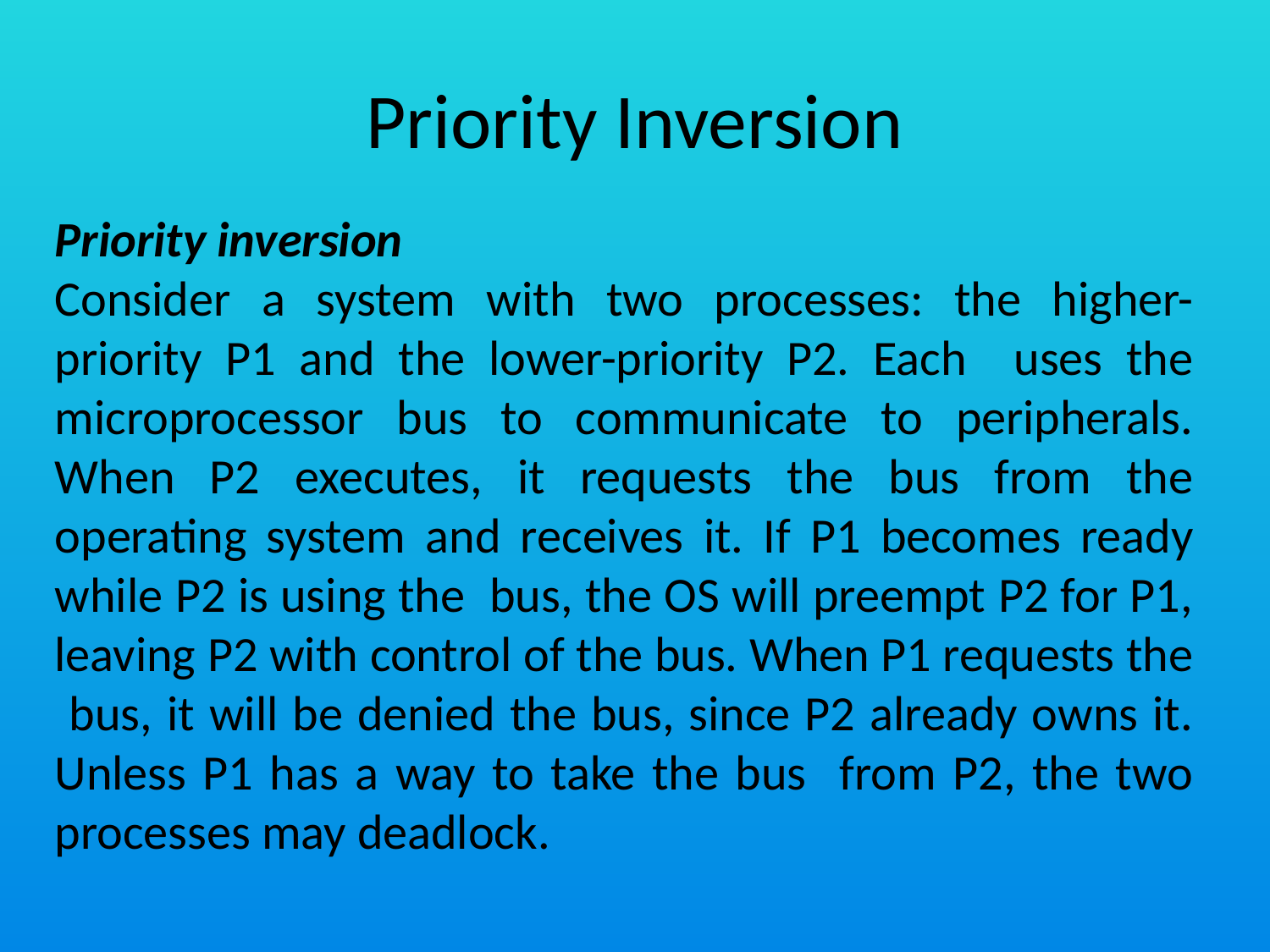

# Priority Inversion
Priority inversion
Consider a system with two processes: the higher-priority P1 and the lower-priority P2. Each  uses the microprocessor bus to communicate to peripherals. When P2 executes, it requests the bus from the operating system and receives it. If P1 becomes ready while P2 is using the  bus, the OS will preempt P2 for P1, leaving P2 with control of the bus. When P1 requests the  bus, it will be denied the bus, since P2 already owns it. Unless P1 has a way to take the bus  from P2, the two processes may deadlock.